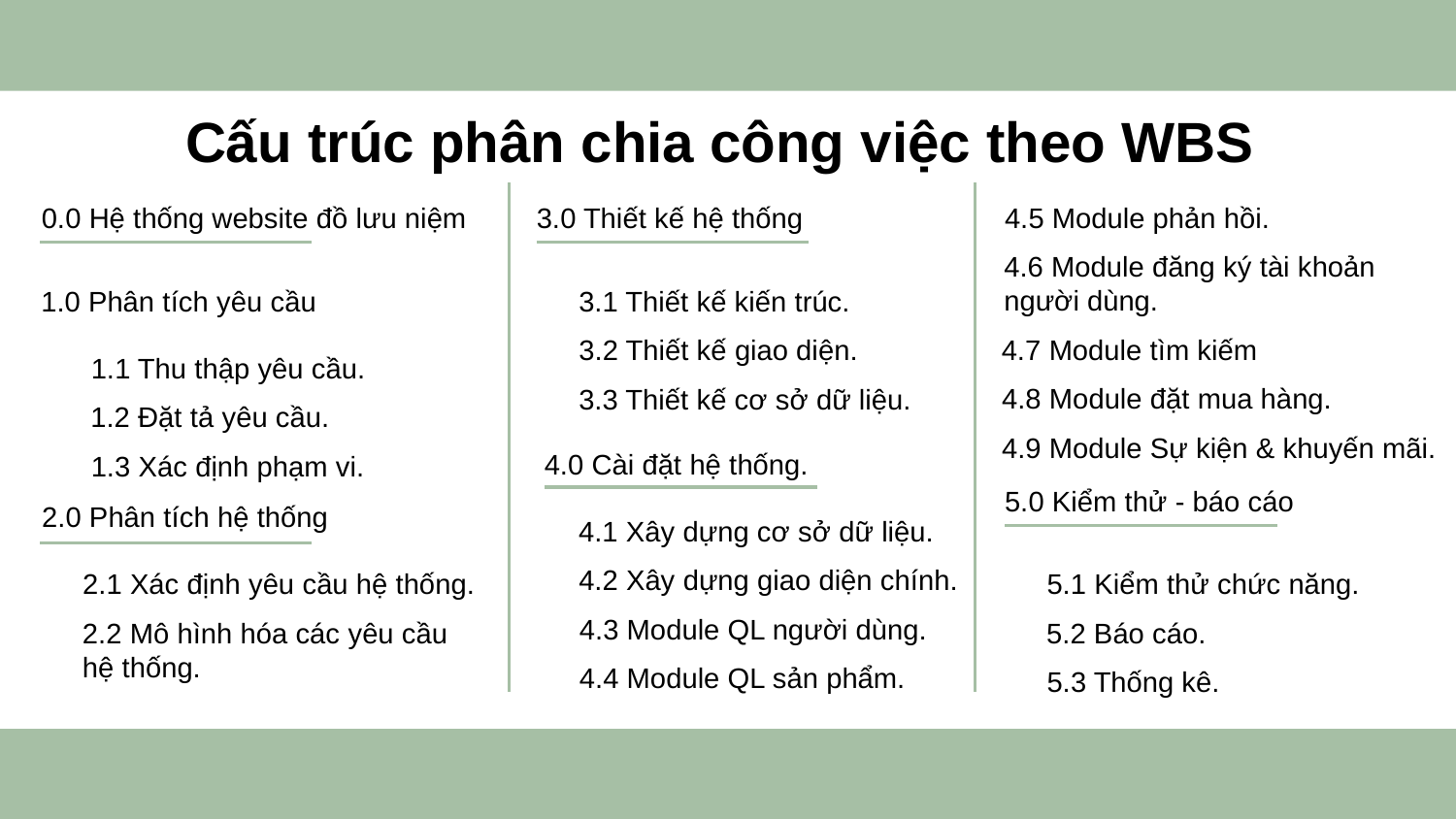

# Cấu trúc phân chia công việc theo WBS
 0.0 Hệ thống website đồ lưu niệm

3.0 Thiết kế hệ thống
4.5 Module phản hồi.
4.6 Module đăng ký tài khoản người dùng.
 1.0 Phân tích yêu cầu
3.1 Thiết kế kiến trúc.
4.7 Module tìm kiếm
3.2 Thiết kế giao diện.
 1.1 Thu thập yêu cầu.
4.8 Module đặt mua hàng.
3.3 Thiết kế cơ sở dữ liệu.
 1.2 Đặt tả yêu cầu.
4.9 Module Sự kiện & khuyến mãi.
 4.0 Cài đặt hệ thống.
 1.3 Xác định phạm vi.
5.0 Kiểm thử - báo cáo
 2.0 Phân tích hệ thống
4.1 Xây dựng cơ sở dữ liệu.
4.2 Xây dựng giao diện chính.
2.1 Xác định yêu cầu hệ thống.
5.1 Kiểm thử chức năng.
4.3 Module QL người dùng.
2.2 Mô hình hóa các yêu cầu hệ thống.
5.2 Báo cáo.
4.4 Module QL sản phẩm.
5.3 Thống kê.